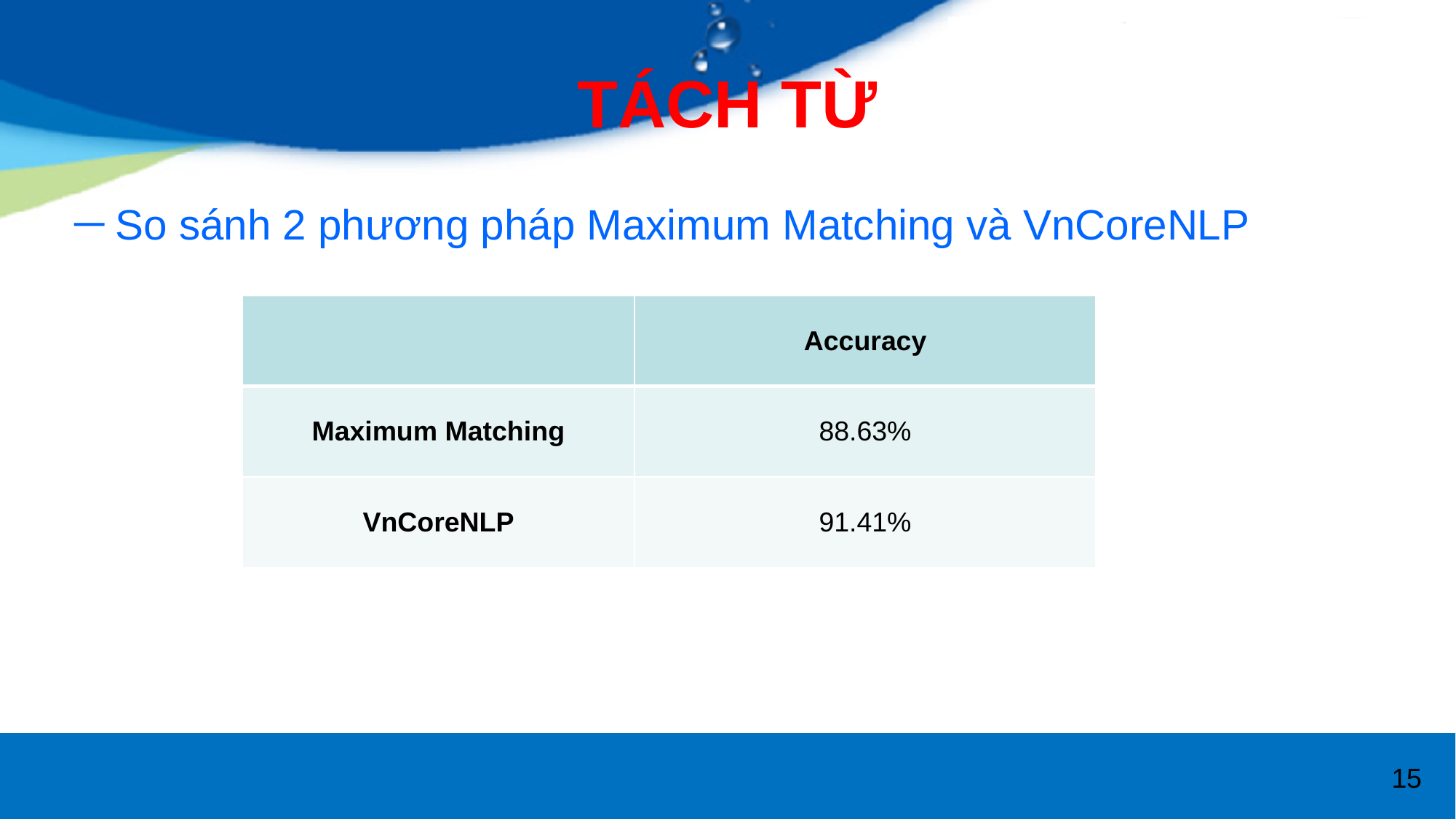

# TÁCH TỪ
So sánh 2 phương pháp Maximum Matching và VnCoreNLP
|  | Accuracy |
| --- | --- |
| Maximum Matching | 88.63% |
| VnCoreNLP | 91.41% |